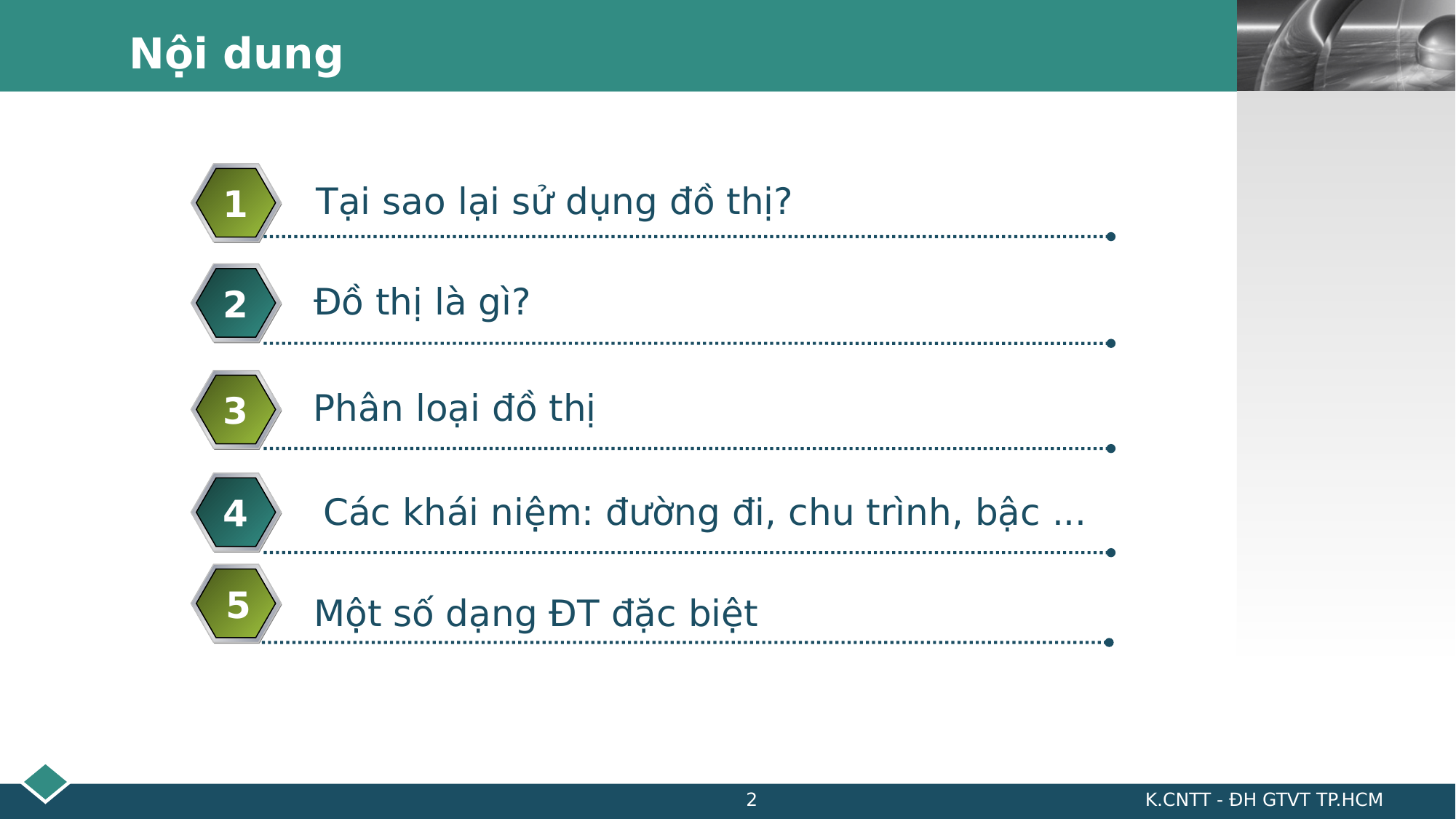

# Nội dung

Tại sao lại sử dụng đồ thị?
1

Đồ thị là gì?
2

Phân loại đồ thị
3

Các khái niệm: đường đi, chu trình, bậc ...
4

5

Một số dạng ĐT đặc biệt

2
K.CNTT - ĐH GTVT TP.HCM